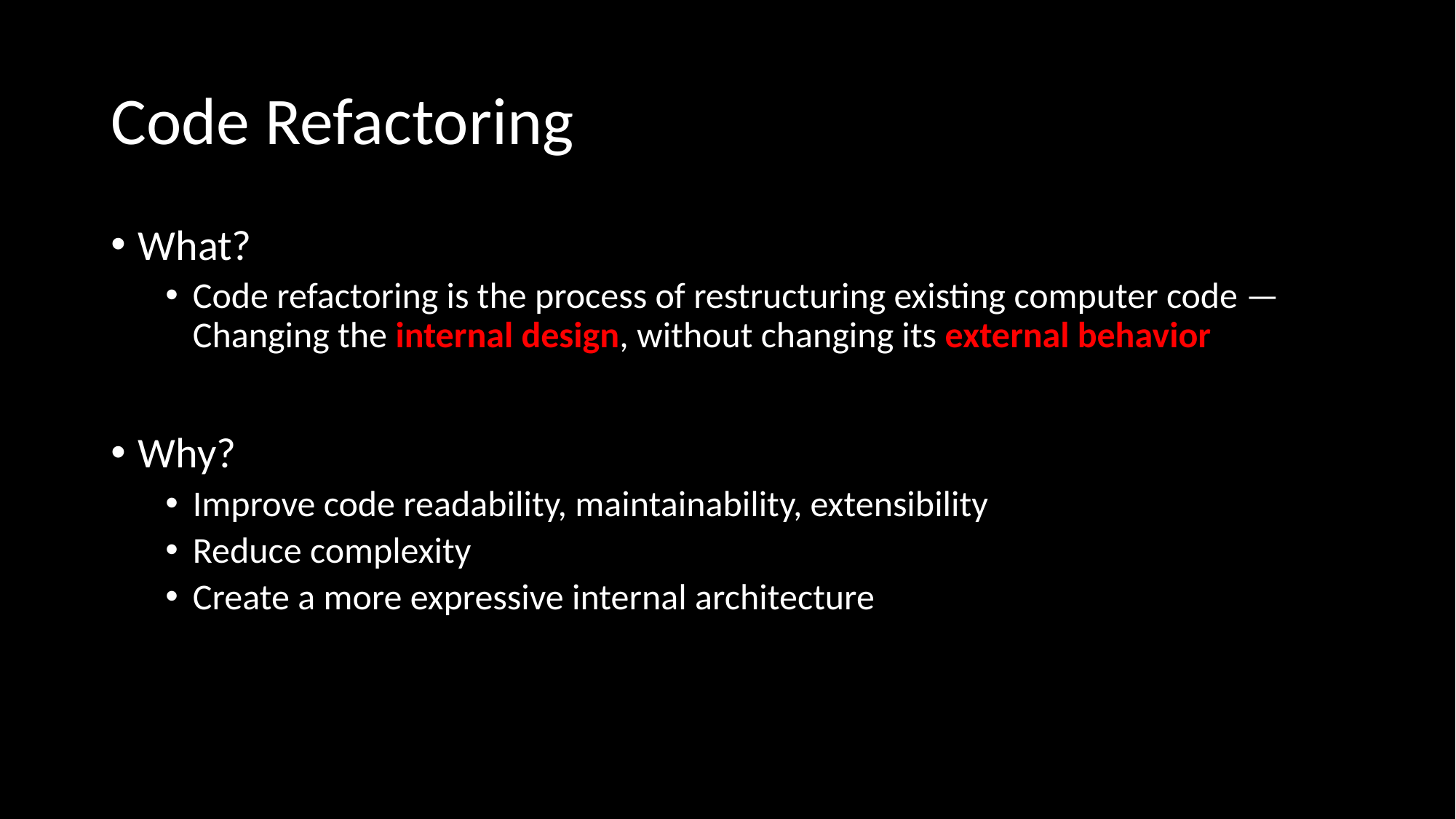

# Code Refactoring
What?
Code refactoring is the process of restructuring existing computer code — Changing the internal design, without changing its external behavior

Why?
Improve code readability, maintainability, extensibility
Reduce complexity
Create a more expressive internal architecture